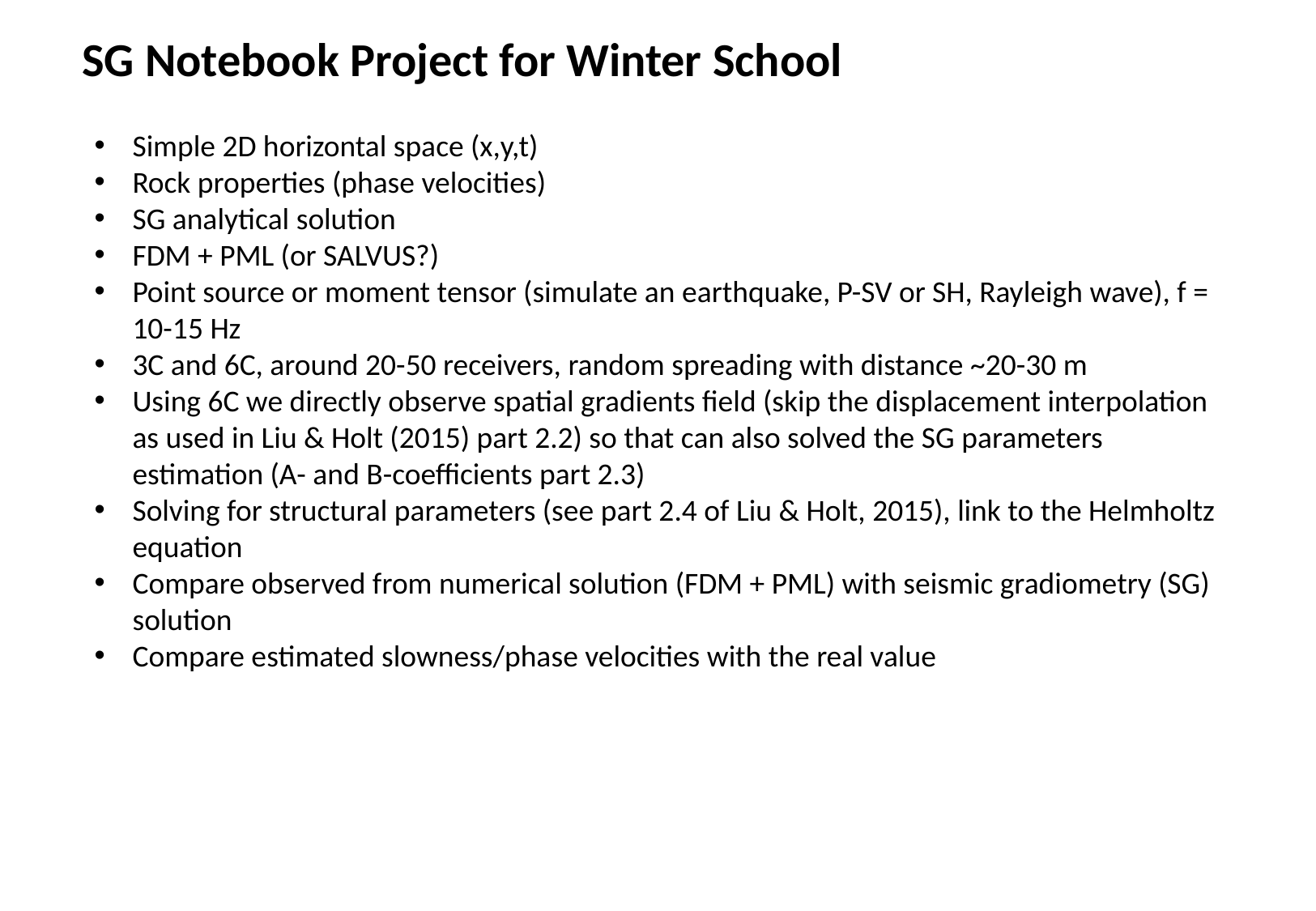

SG Notebook Project for Winter School
Simple 2D horizontal space (x,y,t)
Rock properties (phase velocities)
SG analytical solution
FDM + PML (or SALVUS?)
Point source or moment tensor (simulate an earthquake, P-SV or SH, Rayleigh wave), f = 10-15 Hz
3C and 6C, around 20-50 receivers, random spreading with distance ~20-30 m
Using 6C we directly observe spatial gradients field (skip the displacement interpolation as used in Liu & Holt (2015) part 2.2) so that can also solved the SG parameters estimation (A- and B-coefficients part 2.3)
Solving for structural parameters (see part 2.4 of Liu & Holt, 2015), link to the Helmholtz equation
Compare observed from numerical solution (FDM + PML) with seismic gradiometry (SG) solution
Compare estimated slowness/phase velocities with the real value